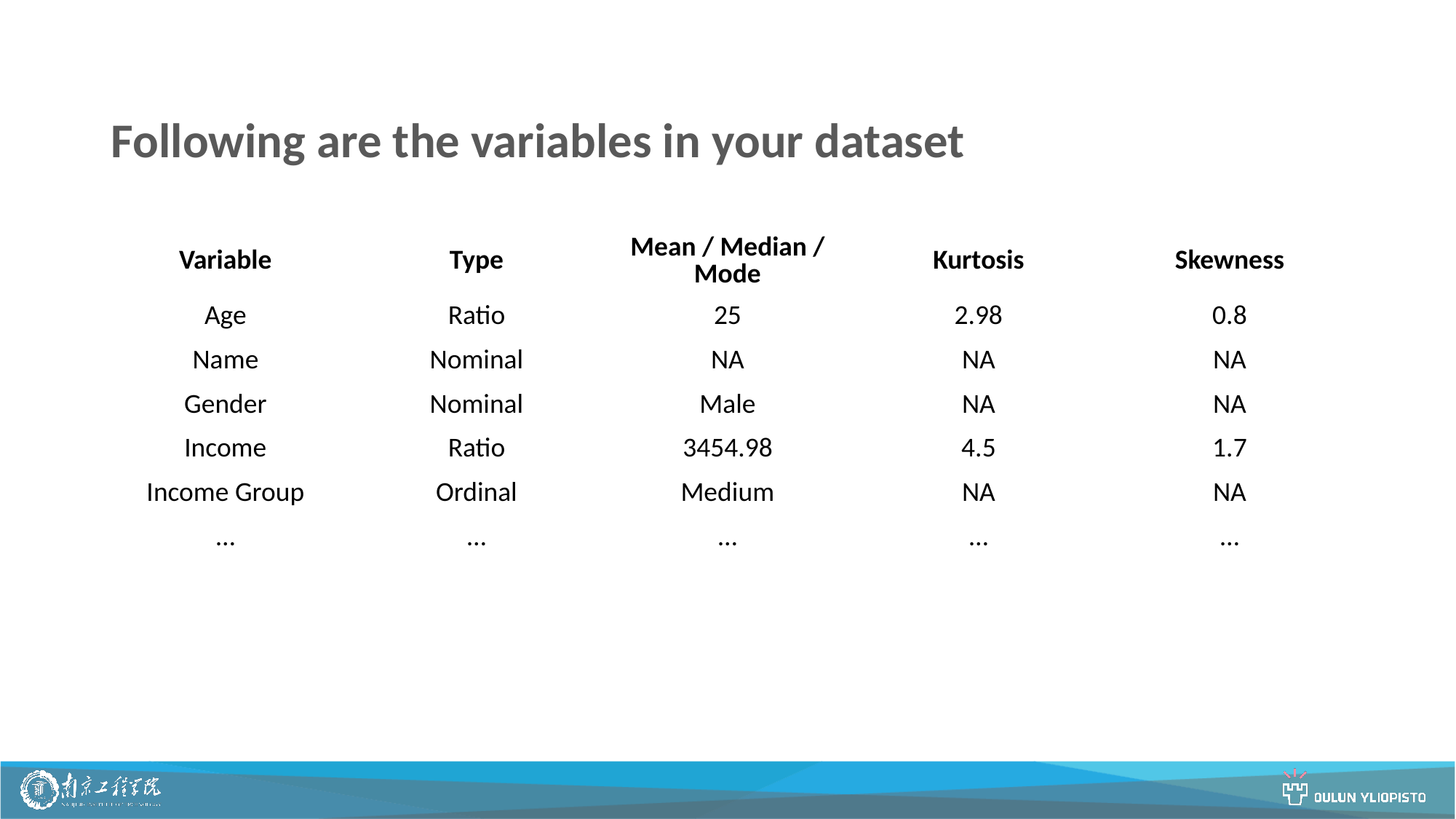

Following are the variables in your dataset
| Variable | Type | Mean / Median / Mode | Kurtosis | Skewness |
| --- | --- | --- | --- | --- |
| Age | Ratio | 25 | 2.98 | 0.8 |
| Name | Nominal | NA | NA | NA |
| Gender | Nominal | Male | NA | NA |
| Income | Ratio | 3454.98 | 4.5 | 1.7 |
| Income Group | Ordinal | Medium | NA | NA |
| … | … | … | … | … |